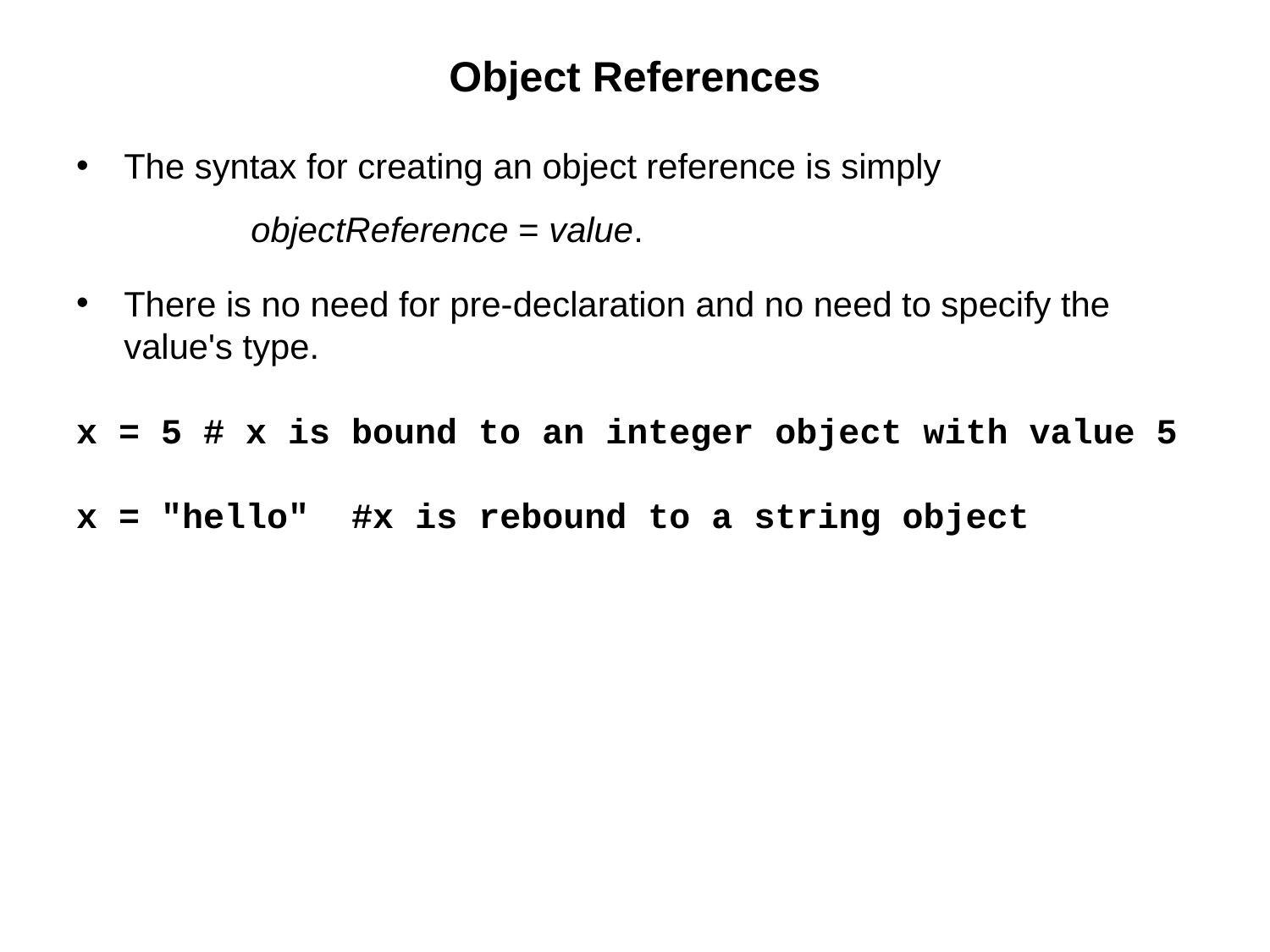

# Object References
The syntax for creating an object reference is simply
	objectReference = value.
There is no need for pre-declaration and no need to specify the value's type.
x = 5	# x is bound to an integer object with value 5
x = "hello"  #x is rebound to a string object